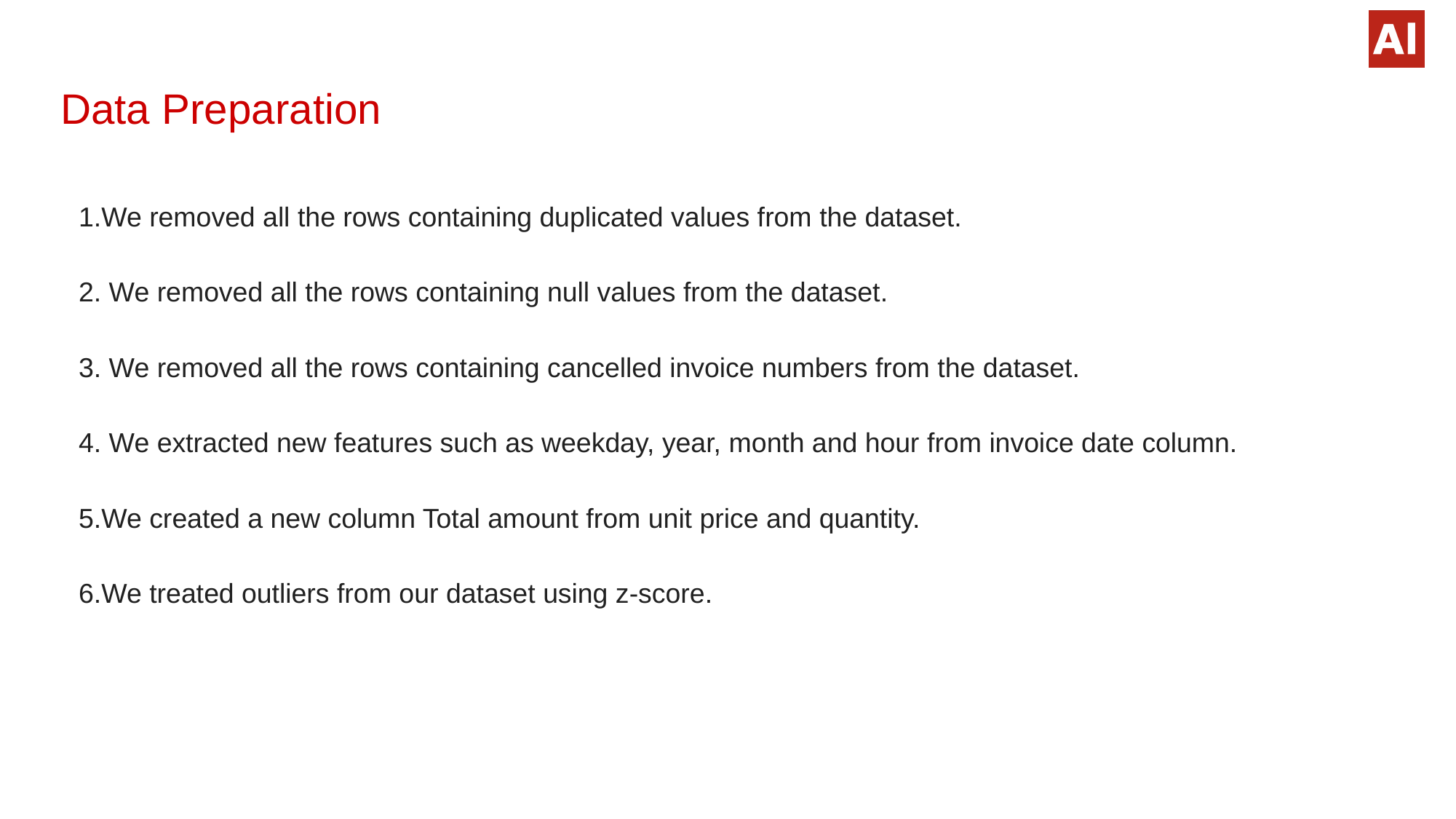

# Data Preparation
1.We removed all the rows containing duplicated values from the dataset.

2. We removed all the rows containing null values from the dataset.

3. We removed all the rows containing cancelled invoice numbers from the dataset.

4. We extracted new features such as weekday, year, month and hour from invoice date column.

5.We created a new column Total amount from unit price and quantity.

6.We treated outliers from our dataset using z-score.